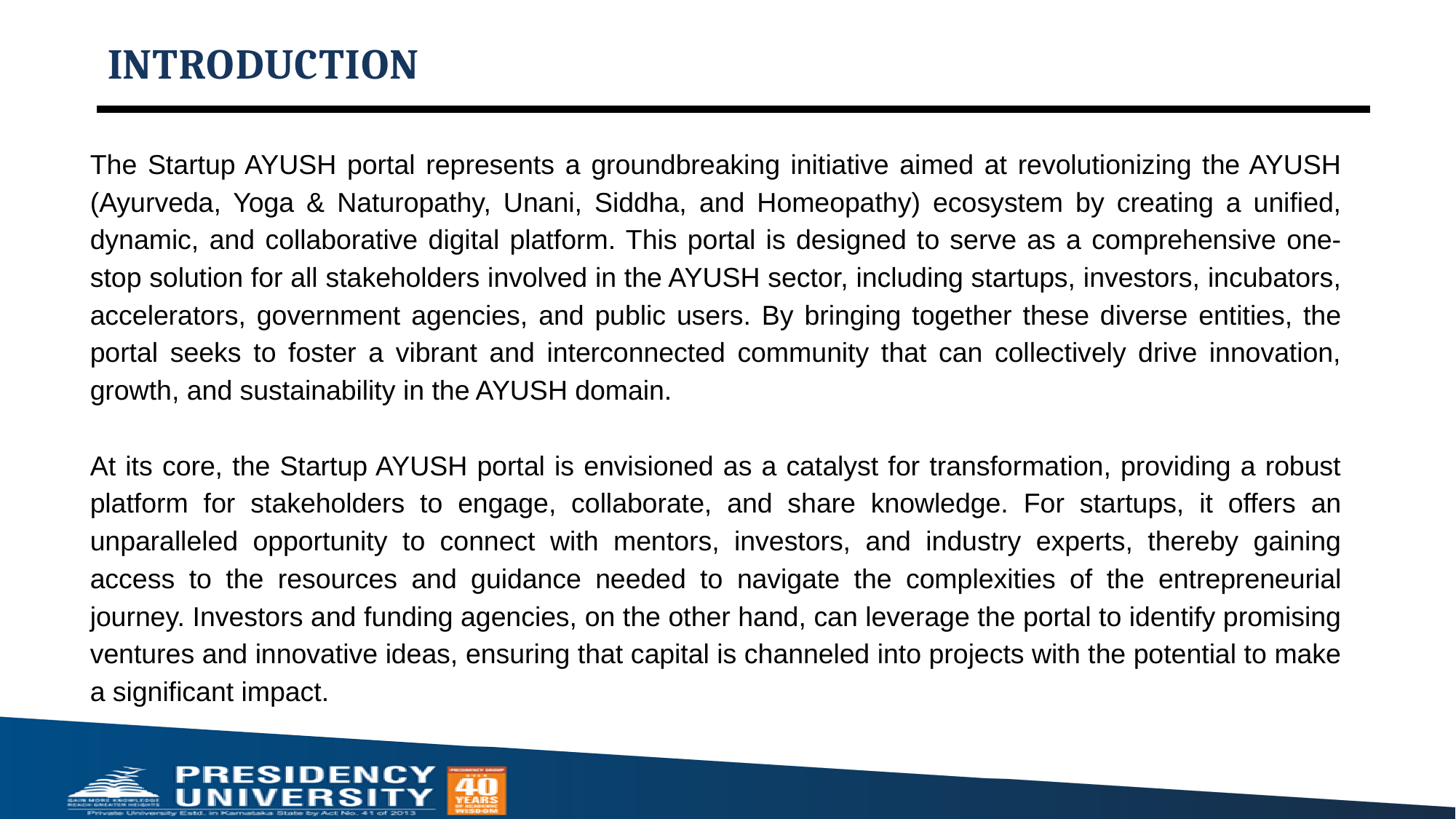

# INTRODUCTION
The Startup AYUSH portal represents a groundbreaking initiative aimed at revolutionizing the AYUSH (Ayurveda, Yoga & Naturopathy, Unani, Siddha, and Homeopathy) ecosystem by creating a unified, dynamic, and collaborative digital platform. This portal is designed to serve as a comprehensive one-stop solution for all stakeholders involved in the AYUSH sector, including startups, investors, incubators, accelerators, government agencies, and public users. By bringing together these diverse entities, the portal seeks to foster a vibrant and interconnected community that can collectively drive innovation, growth, and sustainability in the AYUSH domain.

At its core, the Startup AYUSH portal is envisioned as a catalyst for transformation, providing a robust platform for stakeholders to engage, collaborate, and share knowledge. For startups, it offers an unparalleled opportunity to connect with mentors, investors, and industry experts, thereby gaining access to the resources and guidance needed to navigate the complexities of the entrepreneurial journey. Investors and funding agencies, on the other hand, can leverage the portal to identify promising ventures and innovative ideas, ensuring that capital is channeled into projects with the potential to make a significant impact.